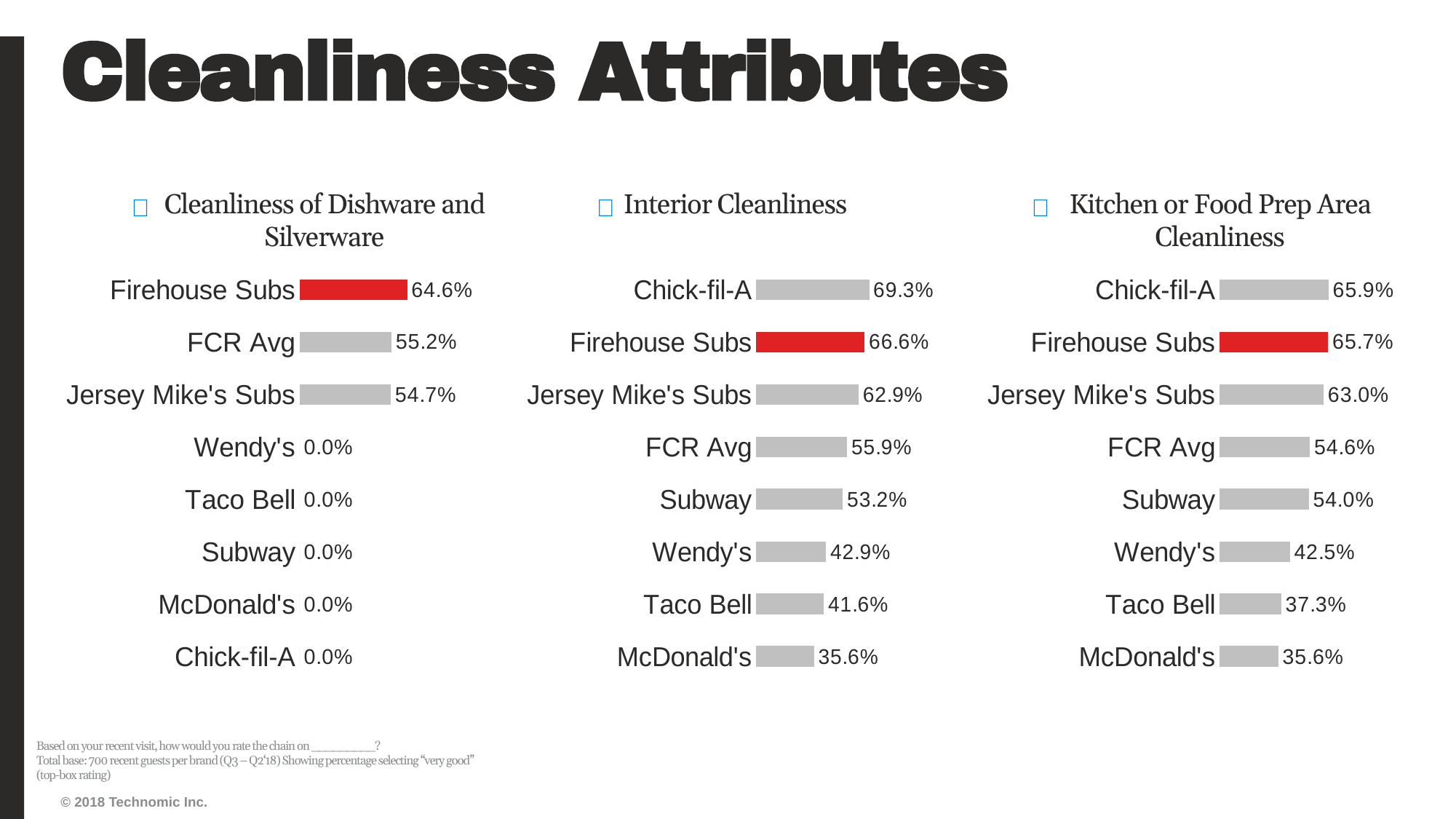

# Cleanliness Attributes
Cleanliness of Dishware and Silverware
Interior Cleanliness
Kitchen or Food Prep Area Cleanliness

### Chart

| Category | Series1 |
|---|---|
| Chick-fil-A | 0.0 |
| McDonald's | 0.0 |
| Subway | 0.0 |
| Taco Bell | 0.0 |
| Wendy's | 0.0 |
| Jersey Mike's Subs | 0.5474254742547425 |
| FCR Avg | 0.5517788823148677 |
| Firehouse Subs | 0.6455399061032864 |

### Chart

| Category | Series1 |
|---|---|
| McDonald's | 0.3560311284046693 |
| Taco Bell | 0.41596638655462187 |
| Wendy's | 0.42911877394636017 |
| Subway | 0.5317220543806647 |
| FCR Avg | 0.5587967236335207 |
| Jersey Mike's Subs | 0.629080118694362 |
| Firehouse Subs | 0.6656760772659732 |
| Chick-fil-A | 0.6931407942238267 |

### Chart

| Category | Series1 |
|---|---|
| McDonald's | 0.35570469798657717 |
| Taco Bell | 0.3728813559322034 |
| Wendy's | 0.42494226327944573 |
| Subway | 0.5396290050590219 |
| FCR Avg | 0.5462541527354652 |
| Jersey Mike's Subs | 0.6298157453936348 |
| Firehouse Subs | 0.6568265682656826 |
| Chick-fil-A | 0.6589327146171694 |
Based on your recent visit, how would you rate the chain on _________?                                           Total base: 700 recent guests per brand (Q3 – Q2‘18) Showing percentage selecting “very good” (top-box rating)